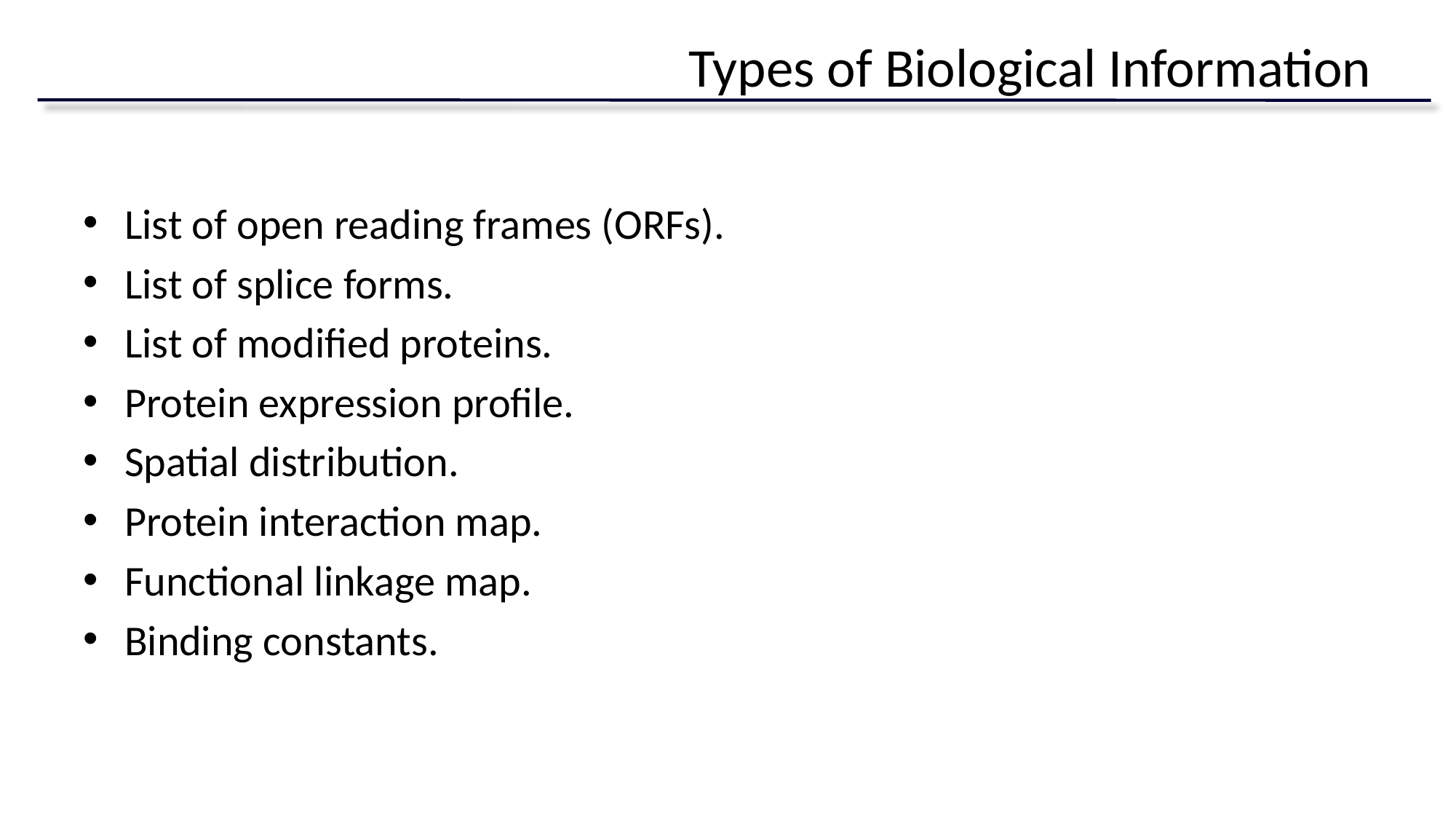

# Types of Biological Information
List of open reading frames (ORFs).
List of splice forms.
List of modified proteins.
Protein expression profile.
Spatial distribution.
Protein interaction map.
Functional linkage map.
Binding constants.